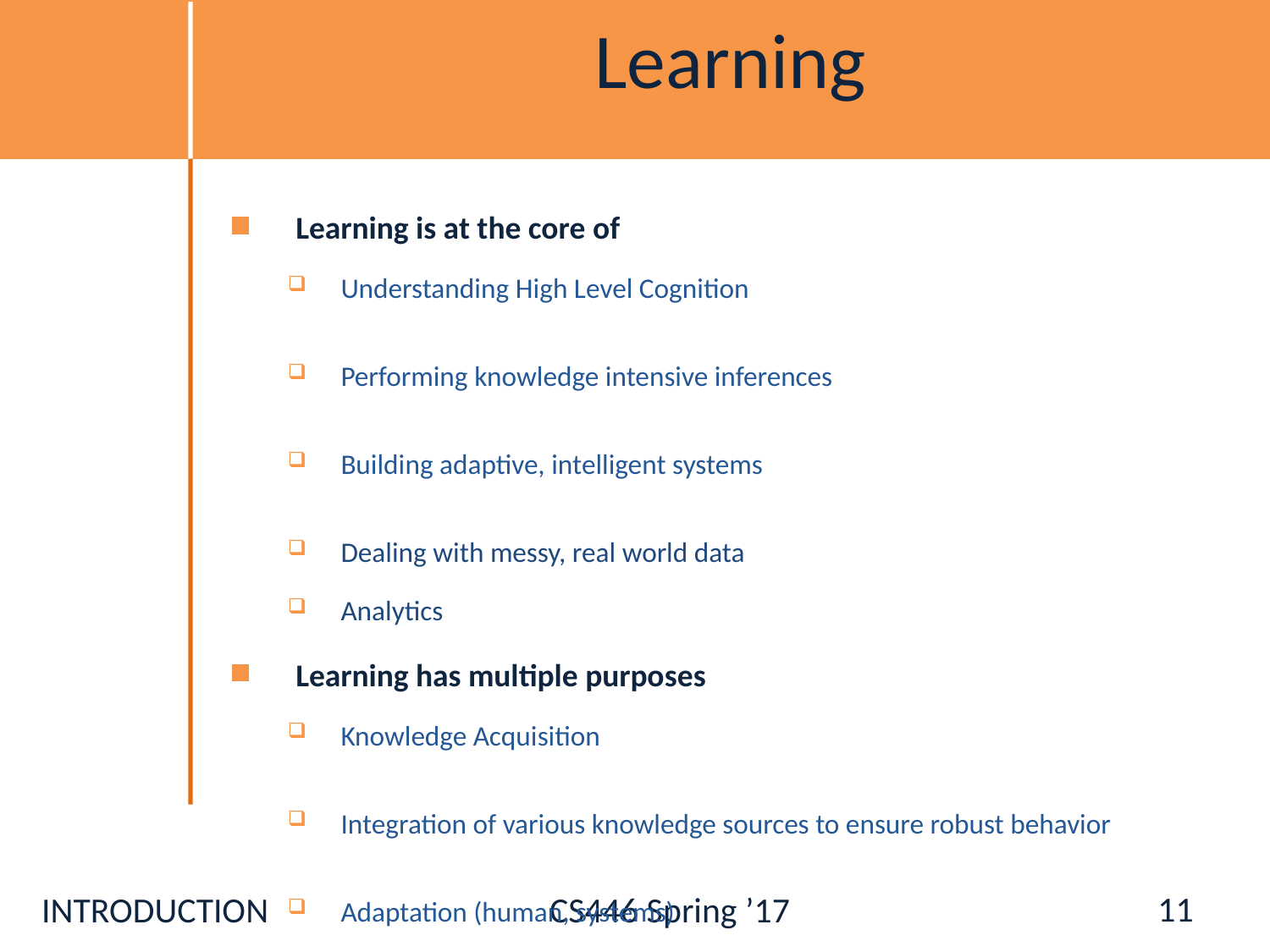

# Learning
Learning is at the core of

Understanding High Level Cognition

Performing knowledge intensive inferences

Building adaptive, intelligent systems

Dealing with messy, real world data

Analytics

Learning has multiple purposes

Knowledge Acquisition

Integration of various knowledge sources to ensure robust behavior

Adaptation (human, systems)

Decision Making (Predictions)

11